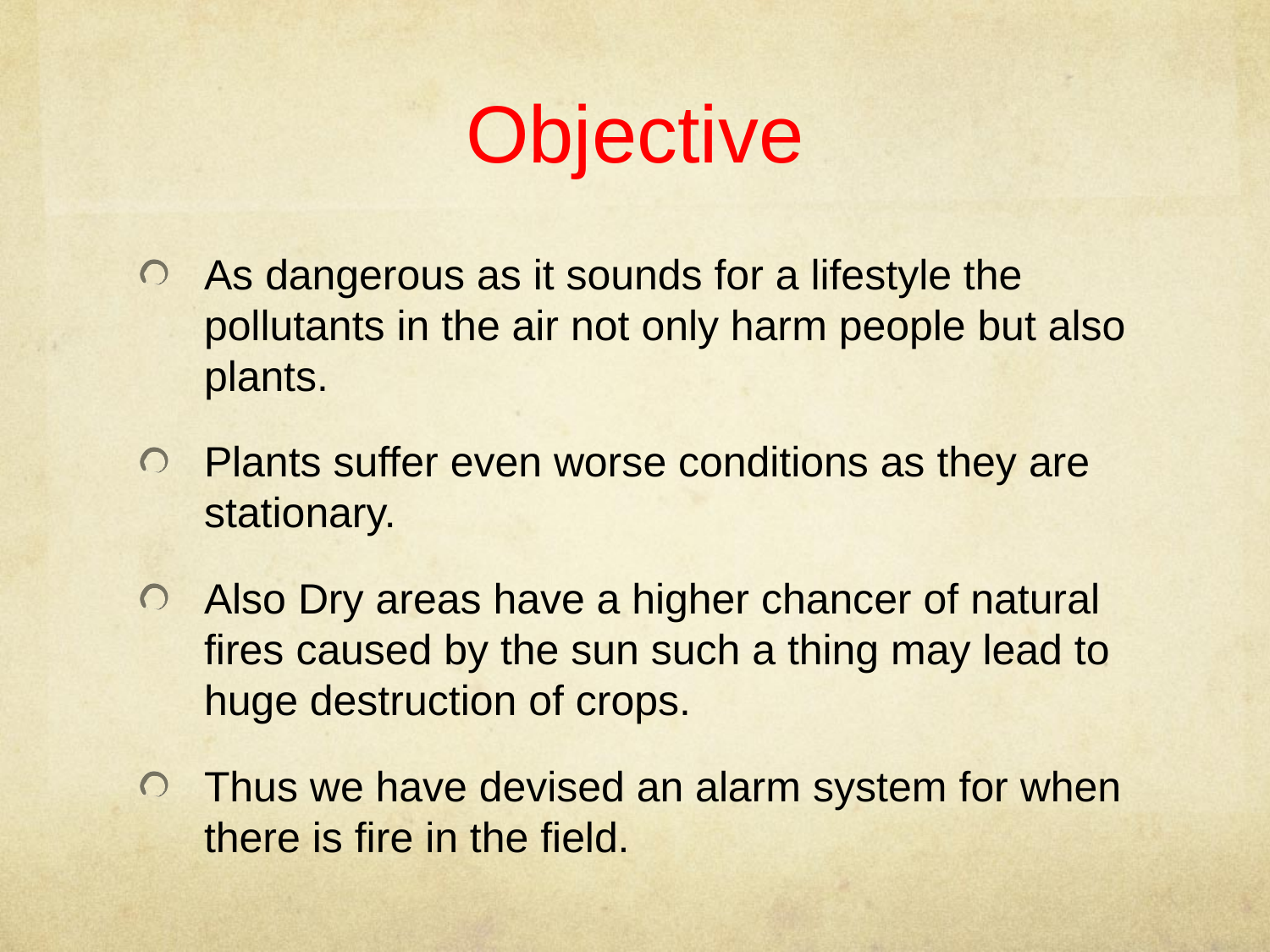

# Objective
As dangerous as it sounds for a lifestyle the pollutants in the air not only harm people but also plants.
Plants suffer even worse conditions as they are stationary.
Also Dry areas have a higher chancer of natural fires caused by the sun such a thing may lead to huge destruction of crops.
Thus we have devised an alarm system for when there is fire in the field.